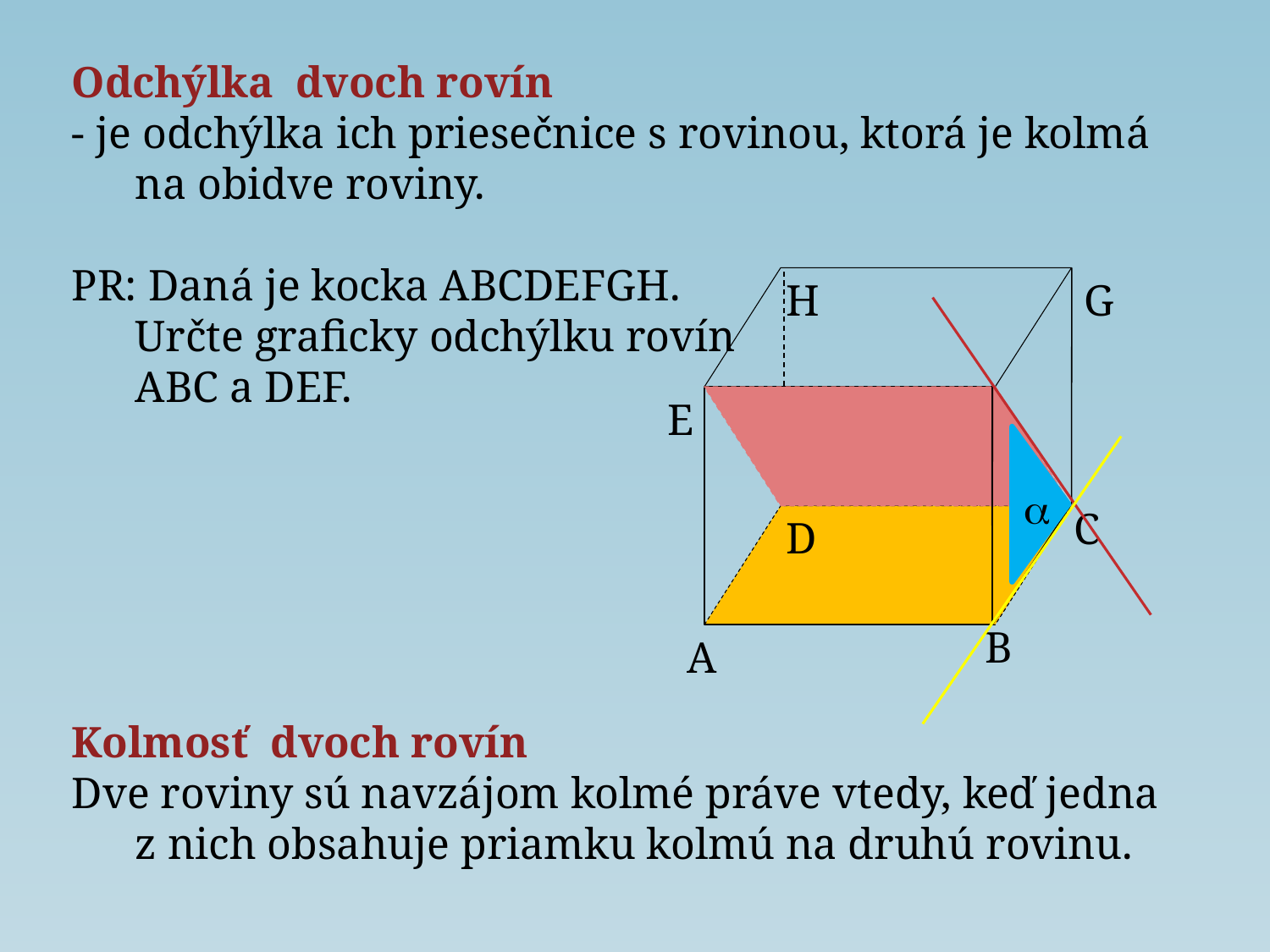

Odchýlka  dvoch rovín
- je odchýlka ich priesečnice s rovinou, ktorá je kolmá na obidve roviny.

PR: Daná je kocka ABCDEFGH.
	Určte graficky odchýlku rovín
	ABC a DEF.

Kolmosť  dvoch rovín
Dve roviny sú navzájom kolmé práve vtedy, keď jedna z nich obsahuje priamku kolmú na druhú rovinu.

H
G
E
F
C
D
B
A

α